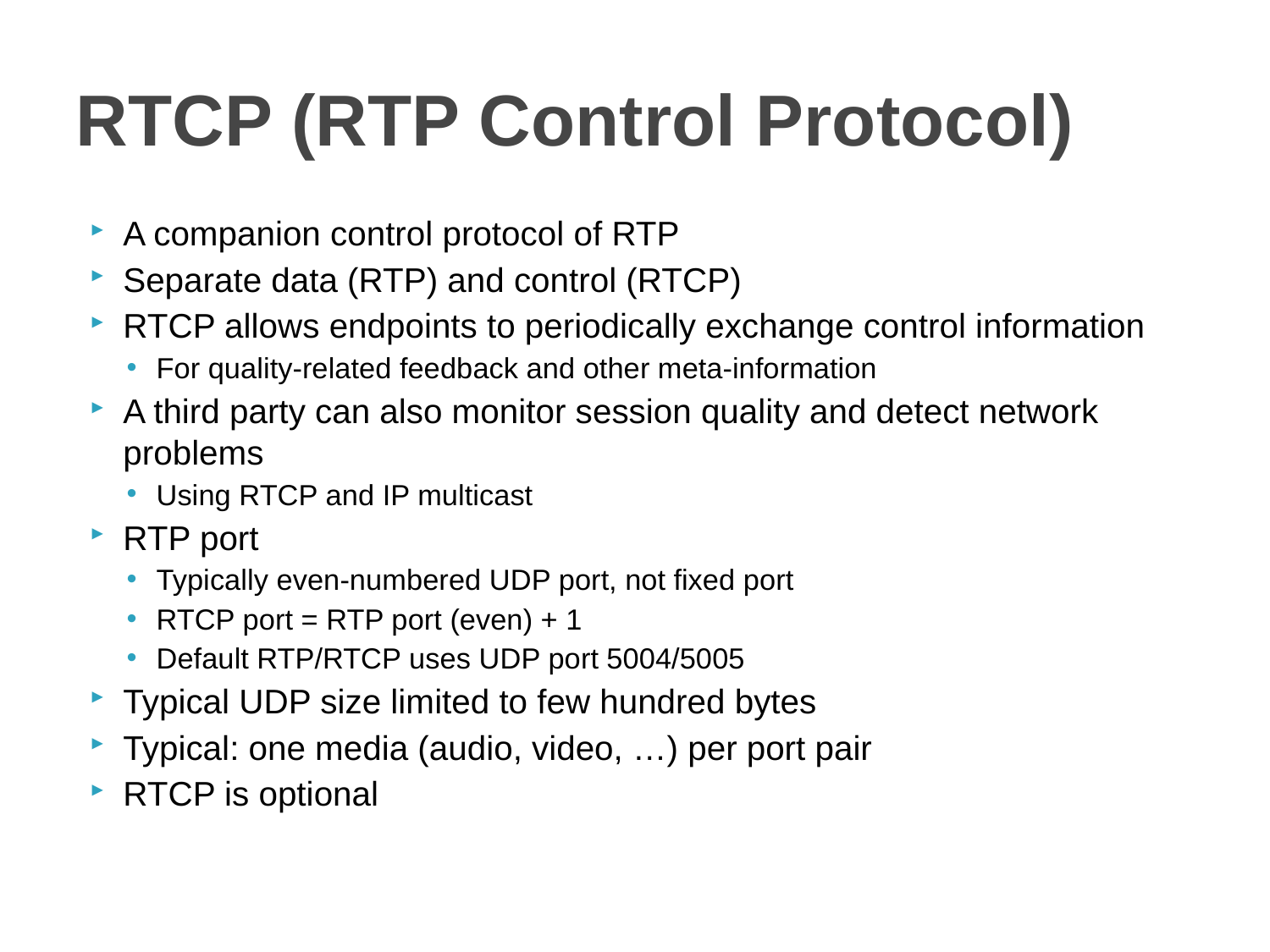

# RTCP (RTP Control Protocol)
A companion control protocol of RTP
Separate data (RTP) and control (RTCP)
RTCP allows endpoints to periodically exchange control information
For quality-related feedback and other meta-information
A third party can also monitor session quality and detect network problems
Using RTCP and IP multicast
RTP port
Typically even-numbered UDP port, not fixed port
RTCP port = RTP port (even) + 1
Default RTP/RTCP uses UDP port 5004/5005
Typical UDP size limited to few hundred bytes
Typical: one media (audio, video, …) per port pair
RTCP is optional